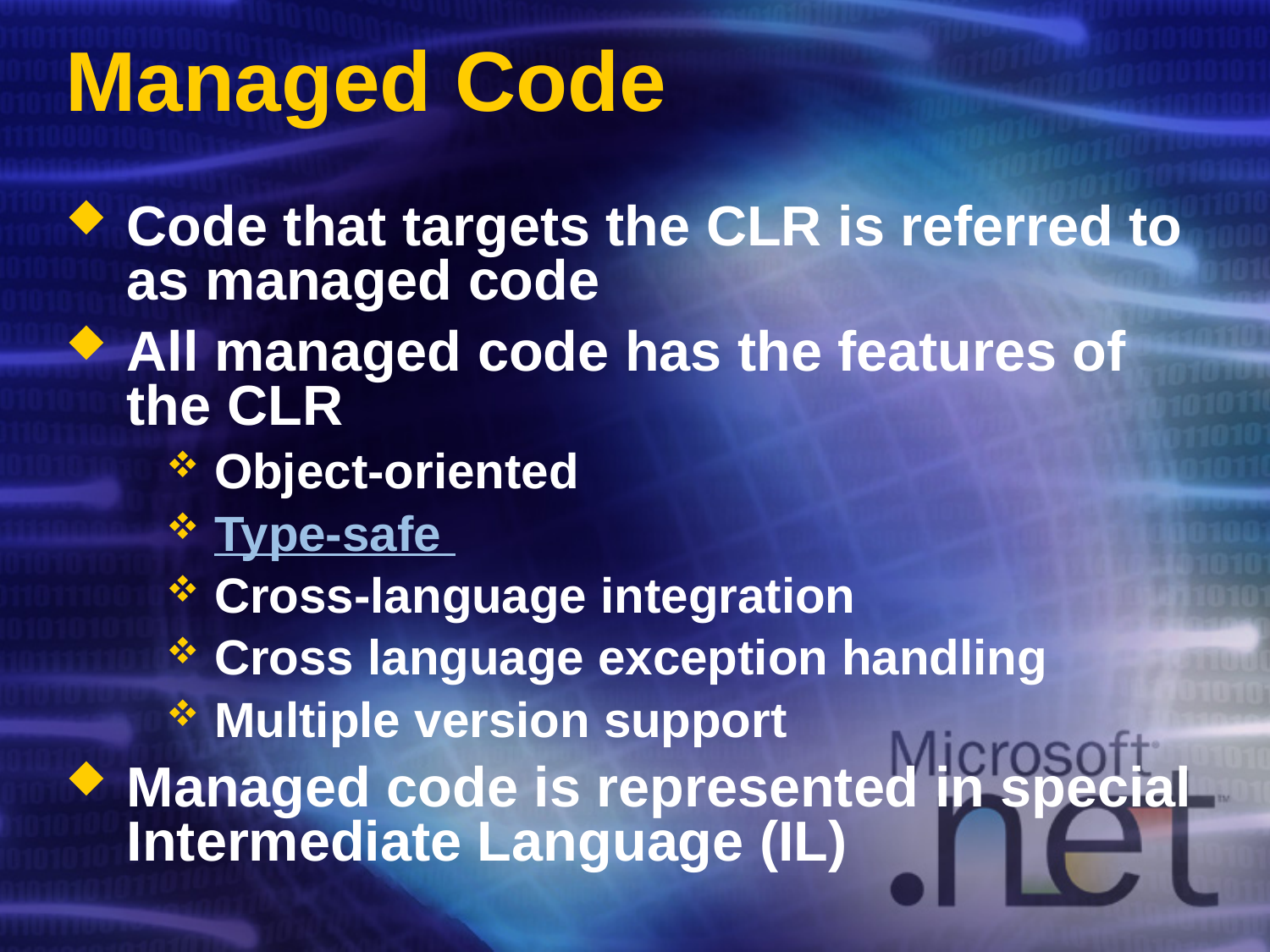

# Managed Code
Code that targets the CLR is referred to as managed code
All managed code has the features of the CLR
Object-oriented
Type-safe
Cross-language integration
Cross language exception handling
Multiple version support
Managed code is represented in special Intermediate Language (IL)